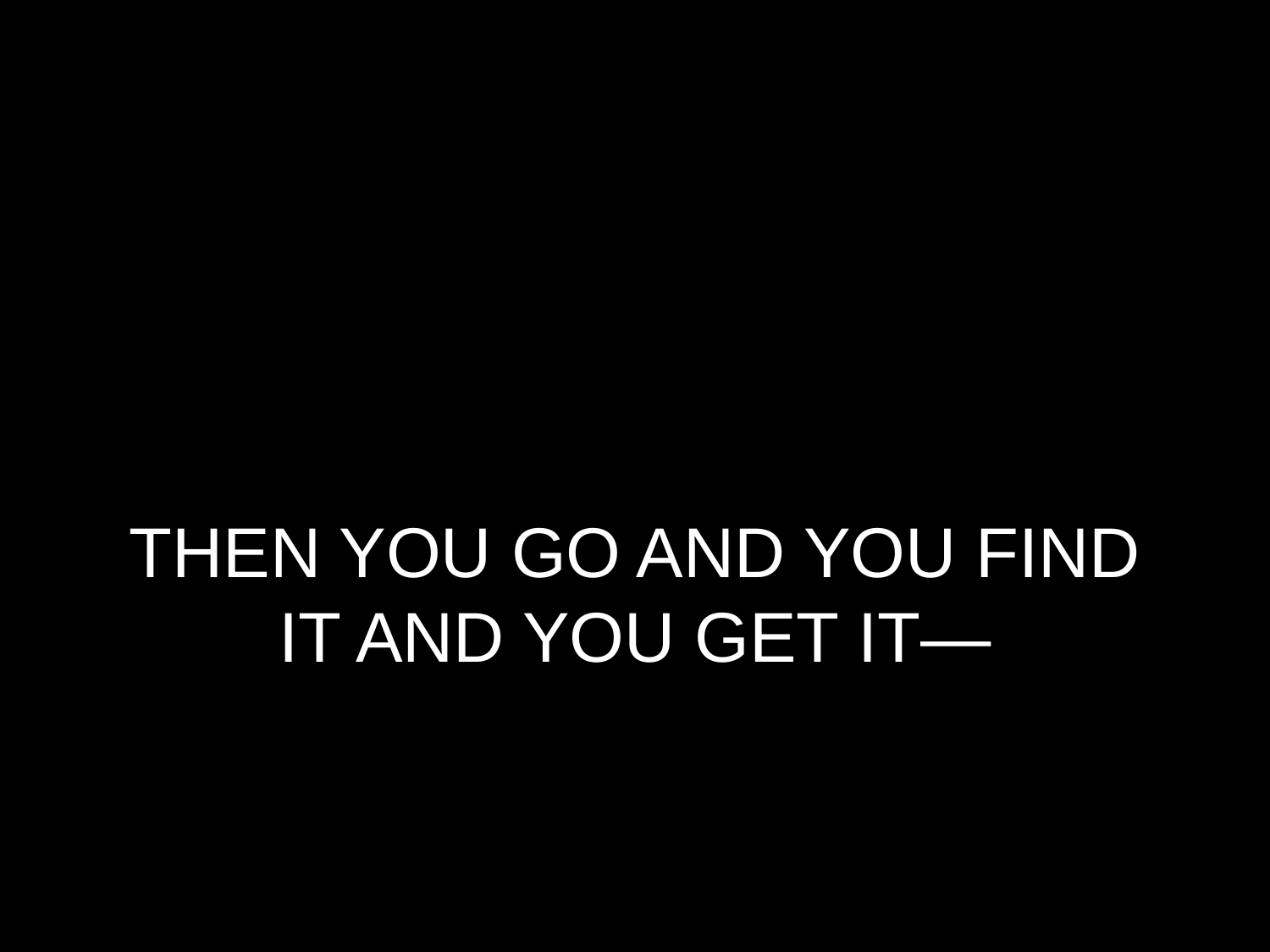

# THEN YOU GO AND YOU FIND IT AND YOU GET IT—